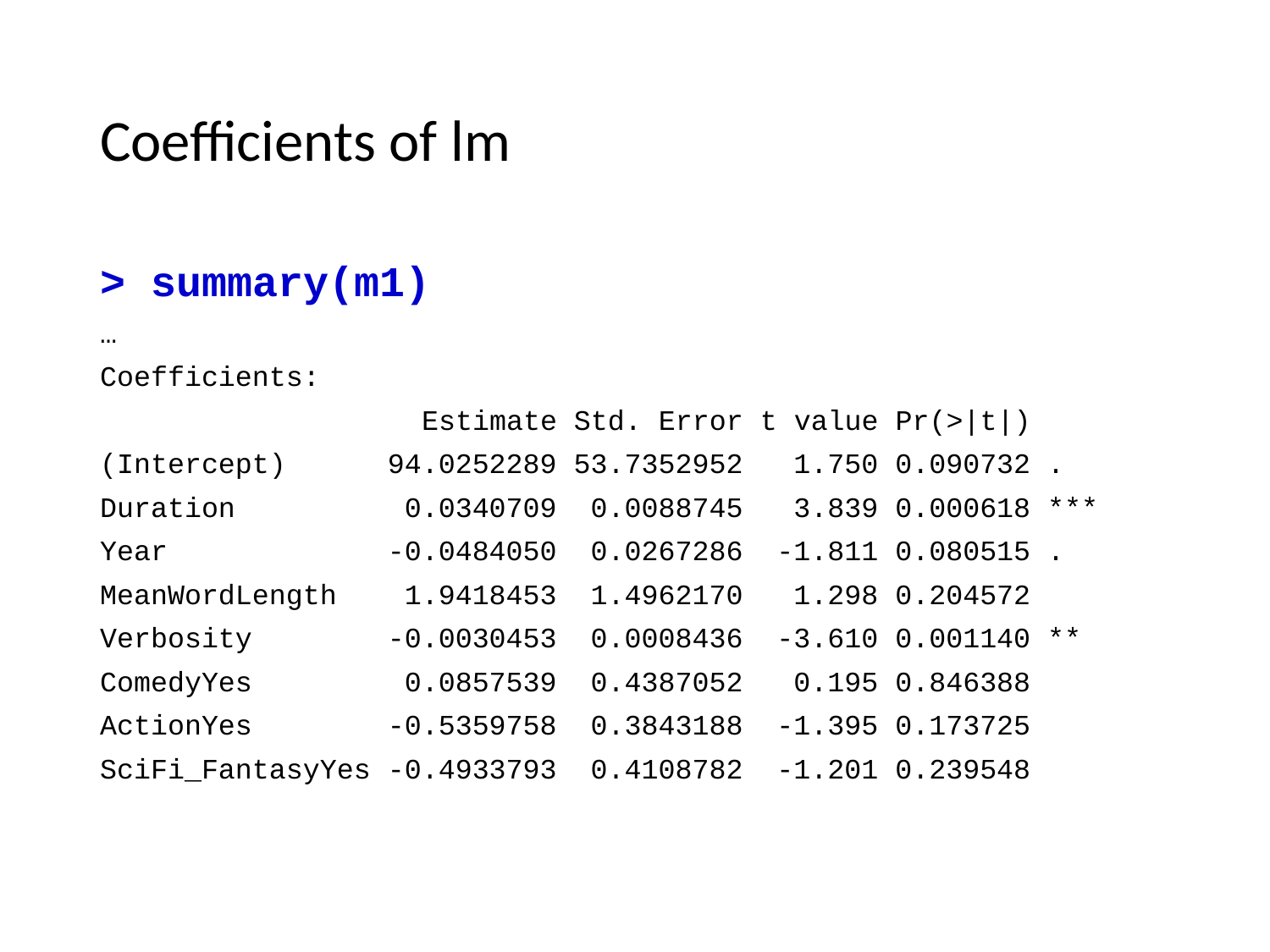

# Coefficients of lm
> summary(m1)
…
Coefficients:
                   Estimate Std. Error t value Pr(>|t|)
(Intercept)      94.0252289 53.7352952   1.750 0.090732 .
Duration          0.0340709  0.0088745   3.839 0.000618 ***
Year             -0.0484050  0.0267286  -1.811 0.080515 .
MeanWordLength    1.9418453  1.4962170   1.298 0.204572
Verbosity        -0.0030453  0.0008436  -3.610 0.001140 **
ComedyYes         0.0857539  0.4387052   0.195 0.846388
ActionYes        -0.5359758  0.3843188  -1.395 0.173725
SciFi_FantasyYes -0.4933793  0.4108782  -1.201 0.239548